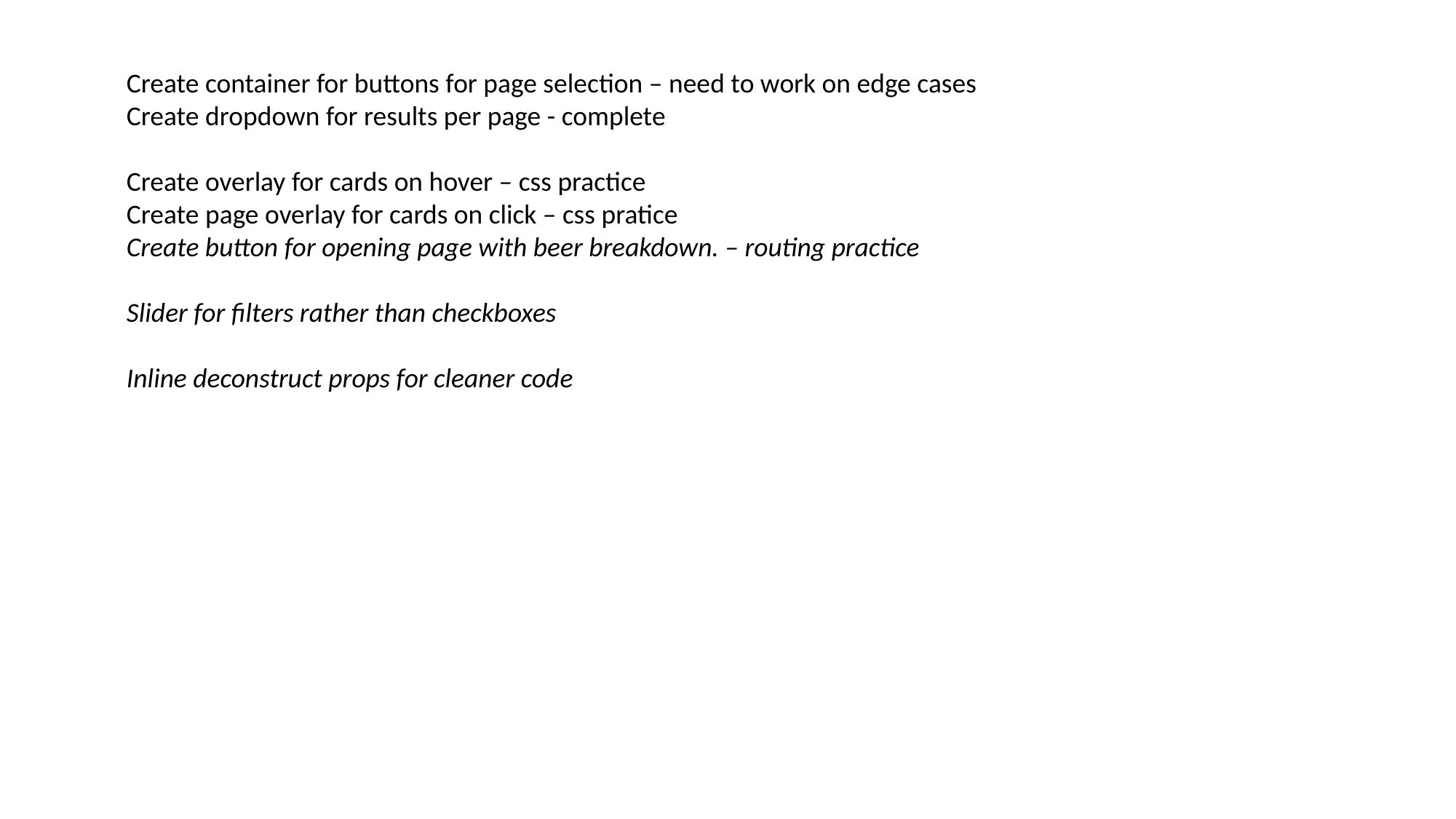

Create container for buttons for page selection – need to work on edge cases
Create dropdown for results per page - complete

Create overlay for cards on hover – css practice
Create page overlay for cards on click – css pratice
Create button for opening page with beer breakdown. – routing practice
Slider for filters rather than checkboxes

Inline deconstruct props for cleaner code